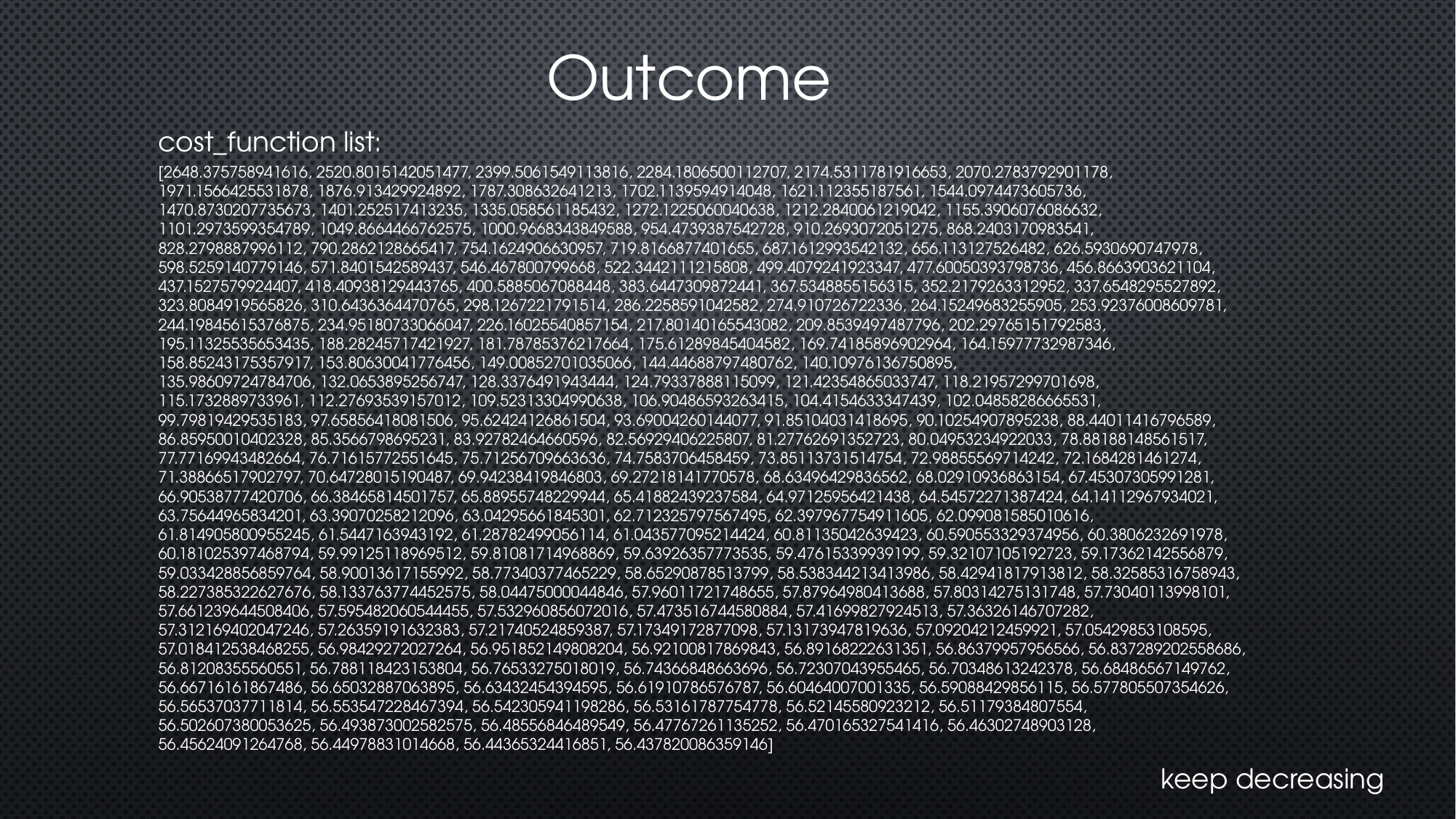

Outcome
cost_function list:
[2648.375758941616, 2520.8015142051477, 2399.5061549113816, 2284.1806500112707, 2174.5311781916653, 2070.2783792901178, 1971.1566425531878, 1876.913429924892, 1787.308632641213, 1702.1139594914048, 1621.112355187561, 1544.0974473605736, 1470.8730207735673, 1401.252517413235, 1335.058561185432, 1272.1225060040638, 1212.2840061219042, 1155.3906076086632, 1101.2973599354789, 1049.8664466762575, 1000.9668343849588, 954.4739387542728, 910.2693072051275, 868.2403170983541, 828.2798887996112, 790.2862128665417, 754.1624906630957, 719.8166877401655, 687.1612993542132, 656.113127526482, 626.5930690747978, 598.5259140779146, 571.8401542589437, 546.467800799668, 522.3442111215808, 499.4079241923347, 477.60050393798736, 456.8663903621104, 437.1527579924407, 418.40938129443765, 400.5885067088448, 383.6447309872441, 367.5348855156315, 352.2179263312952, 337.6548295527892, 323.8084919565826, 310.6436364470765, 298.1267221791514, 286.2258591042582, 274.910726722336, 264.15249683255905, 253.92376008609781, 244.19845615376875, 234.95180733066047, 226.16025540857154, 217.80140165543082, 209.8539497487796, 202.29765151792583, 195.11325535653435, 188.28245717421927, 181.78785376217664, 175.61289845404582, 169.74185896902964, 164.15977732987346, 158.85243175357917, 153.80630041776456, 149.00852701035066, 144.44688797480762, 140.10976136750895,
135.98609724784706, 132.0653895256747, 128.3376491943444, 124.79337888115099, 121.42354865033747, 118.21957299701698, 115.1732889733961, 112.27693539157012, 109.52313304990638, 106.90486593263415, 104.4154633347439, 102.04858286665531, 99.79819429535183, 97.65856418081506, 95.62424126861504, 93.69004260144077, 91.85104031418695, 90.10254907895238, 88.44011416796589, 86.85950010402328, 85.3566798695231, 83.92782464660596, 82.56929406225807, 81.27762691352723, 80.04953234922033, 78.88188148561517, 77.77169943482664, 76.71615772551645, 75.71256709663636, 74.7583706458459, 73.85113731514754, 72.98855569714242, 72.1684281461274, 71.38866517902797, 70.64728015190487, 69.94238419846803, 69.27218141770578, 68.63496429836562, 68.02910936863154, 67.45307305991281, 66.90538777420706, 66.38465814501757, 65.88955748229944, 65.41882439237584, 64.97125956421438, 64.54572271387424, 64.14112967934021, 63.75644965834201, 63.39070258212096, 63.04295661845301, 62.712325797567495, 62.397967754911605, 62.099081585010616, 61.814905800955245, 61.5447163943192, 61.28782499056114, 61.043577095214424, 60.81135042639423, 60.590553329374956, 60.3806232691978, 60.181025397468794, 59.99125118969512, 59.81081714968869, 59.63926357773535, 59.47615339939199, 59.32107105192723, 59.17362142556879, 59.033428856859764, 58.90013617155992, 58.77340377465229, 58.65290878513799, 58.538344213413986, 58.42941817913812, 58.32585316758943, 58.227385322627676, 58.133763774452575, 58.04475000044846, 57.96011721748655, 57.87964980413688, 57.80314275131748, 57.73040113998101, 57.661239644508406, 57.595482060544455, 57.532960856072016, 57.473516744580884, 57.41699827924513, 57.36326146707282, 57.312169402047246, 57.26359191632383, 57.21740524859387, 57.17349172877098, 57.13173947819636, 57.09204212459921, 57.05429853108595, 57.018412538468255, 56.98429272027264, 56.951852149808204, 56.92100817869843, 56.89168222631351, 56.86379957956566, 56.837289202558686, 56.81208355560551, 56.788118423153804, 56.76533275018019, 56.74366848663696, 56.72307043955465, 56.70348613242378, 56.68486567149762, 56.66716161867486, 56.65032887063895, 56.63432454394595, 56.61910786576787, 56.60464007001335, 56.59088429856115, 56.577805507354626, 56.56537037711814, 56.553547228467394, 56.542305941198286, 56.53161787754778, 56.52145580923212, 56.51179384807554, 56.502607380053625, 56.493873002582575, 56.48556846489549, 56.47767261135252, 56.470165327541416, 56.46302748903128, 56.45624091264768, 56.44978831014668, 56.44365324416851, 56.437820086359146]
keep decreasing